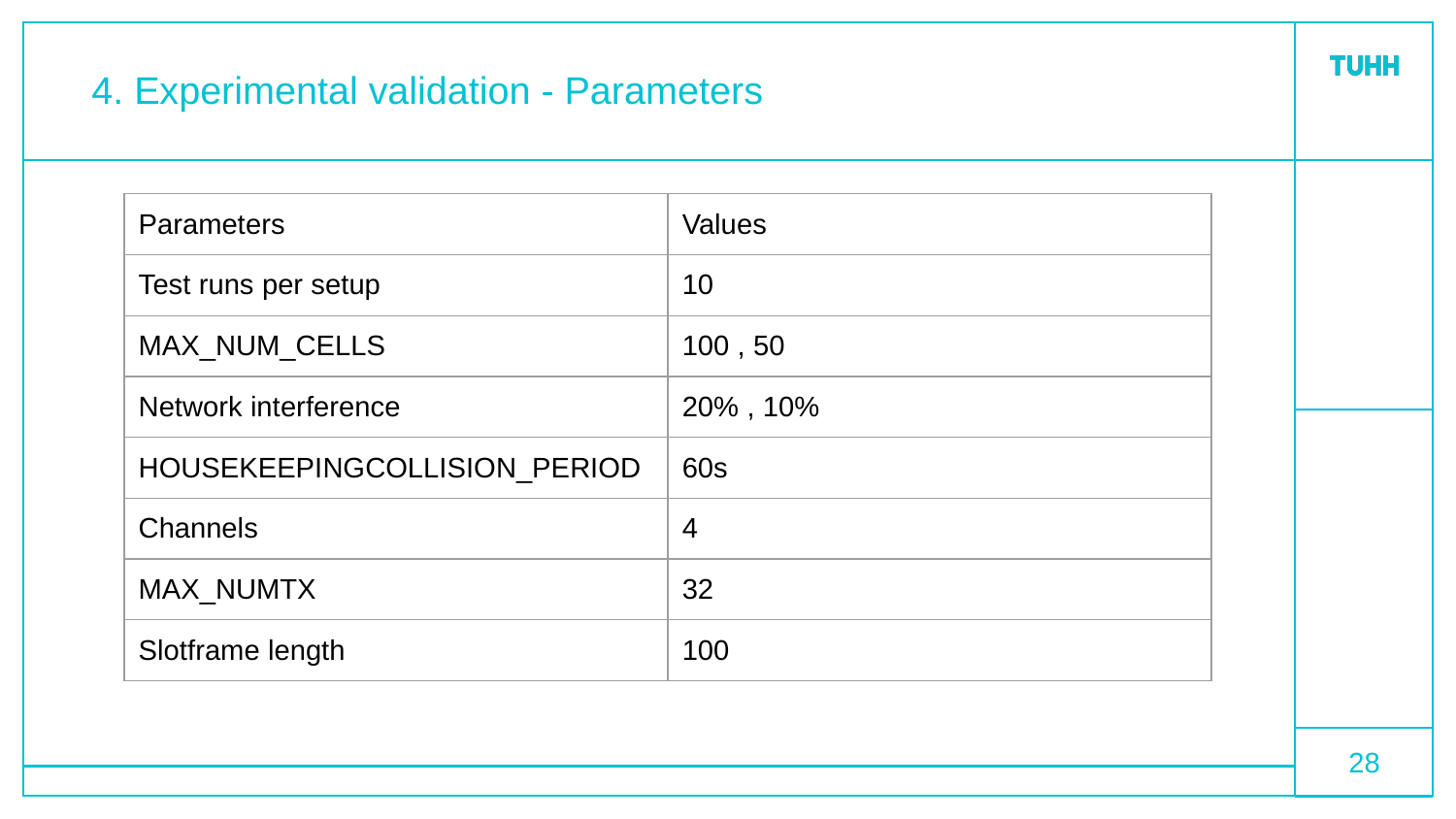

# 4. Experimental validation - Parameters
| Parameters | Values |
| --- | --- |
| Test runs per setup | 10 |
| MAX\_NUM\_CELLS | 100 , 50 |
| Network interference | 20% , 10% |
| HOUSEKEEPINGCOLLISION\_PERIOD | 60s |
| Channels | 4 |
| MAX\_NUMTX | 32 |
| Slotframe length | 100 |

28